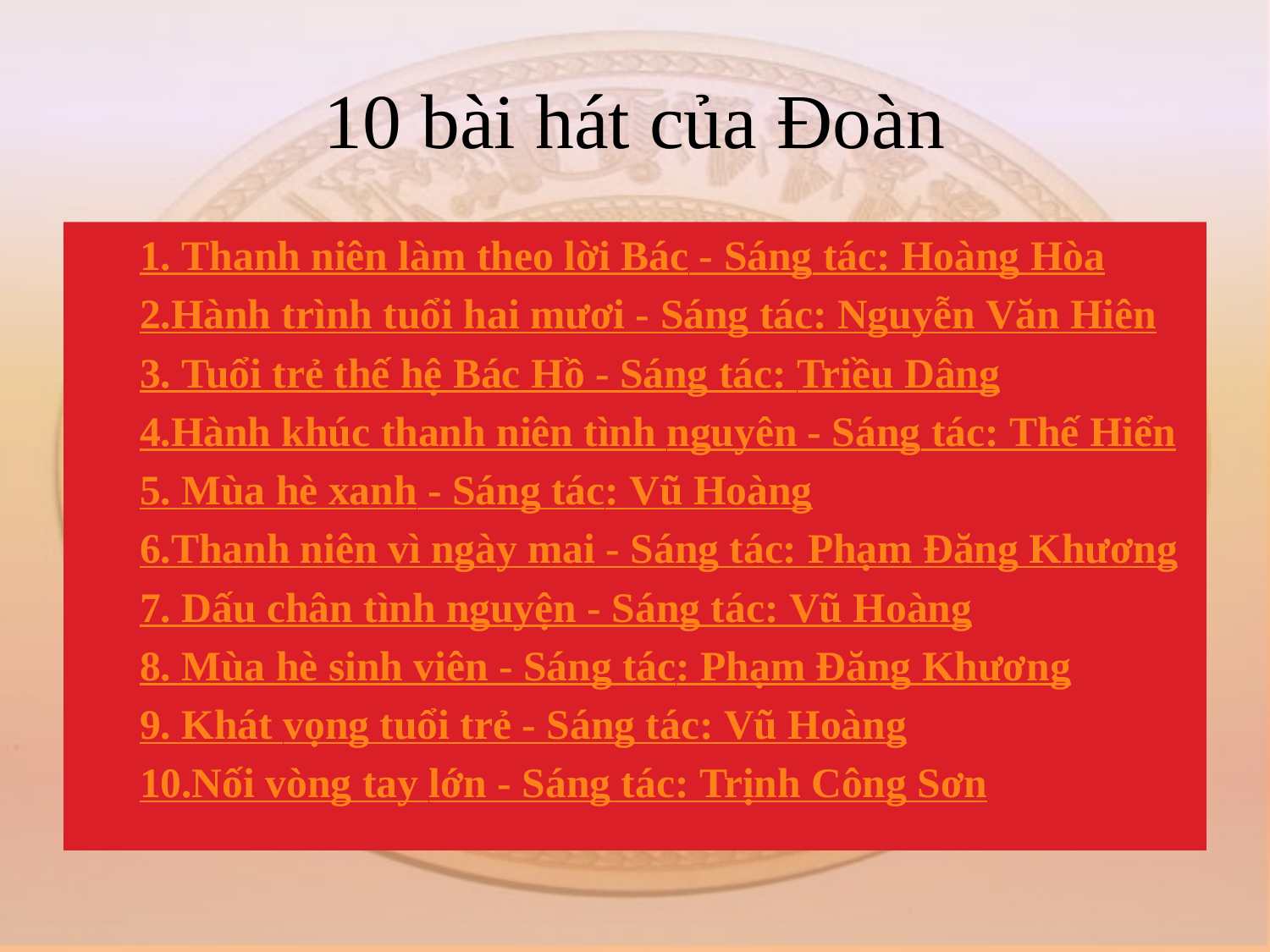

# 10 bài hát của Đoàn
1. Thanh niên làm theo lời Bác - Sáng tác: Hoàng Hòa
2.Hành trình tuổi hai mươi - Sáng tác: Nguyễn Văn Hiên
3. Tuổi trẻ thế hệ Bác Hồ - Sáng tác: Triều Dâng
4.Hành khúc thanh niên tình nguyên - Sáng tác: Thế Hiển
5. Mùa hè xanh - Sáng tác: Vũ Hoàng
6.Thanh niên vì ngày mai - Sáng tác: Phạm Đăng Khương
7. Dấu chân tình nguyện - Sáng tác: Vũ Hoàng
8. Mùa hè sinh viên - Sáng tác: Phạm Đăng Khương
9. Khát vọng tuổi trẻ - Sáng tác: Vũ Hoàng
10.Nối vòng tay lớn - Sáng tác: Trịnh Công Sơn